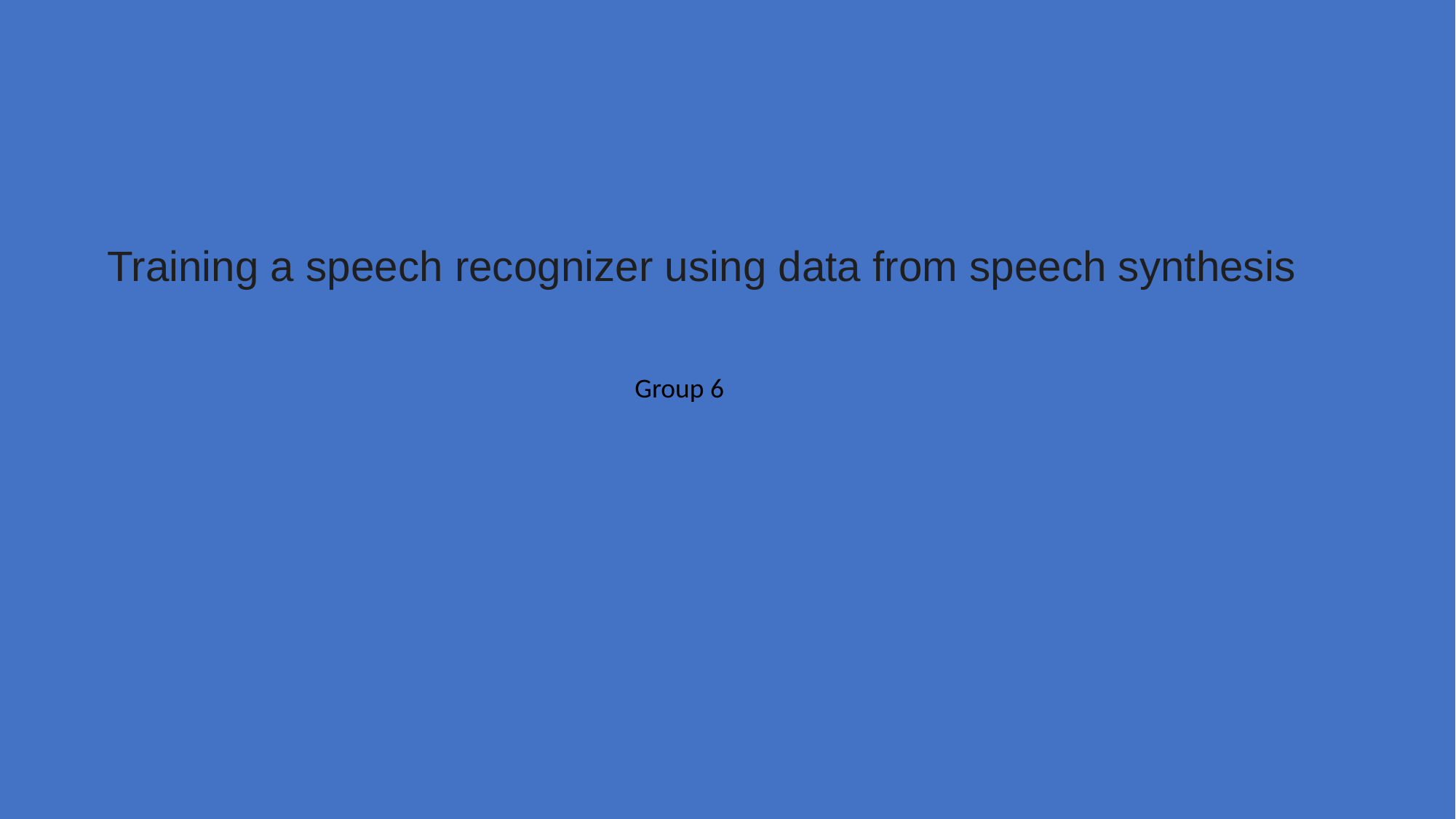

Training a speech recognizer using data from speech synthesis
Group 6